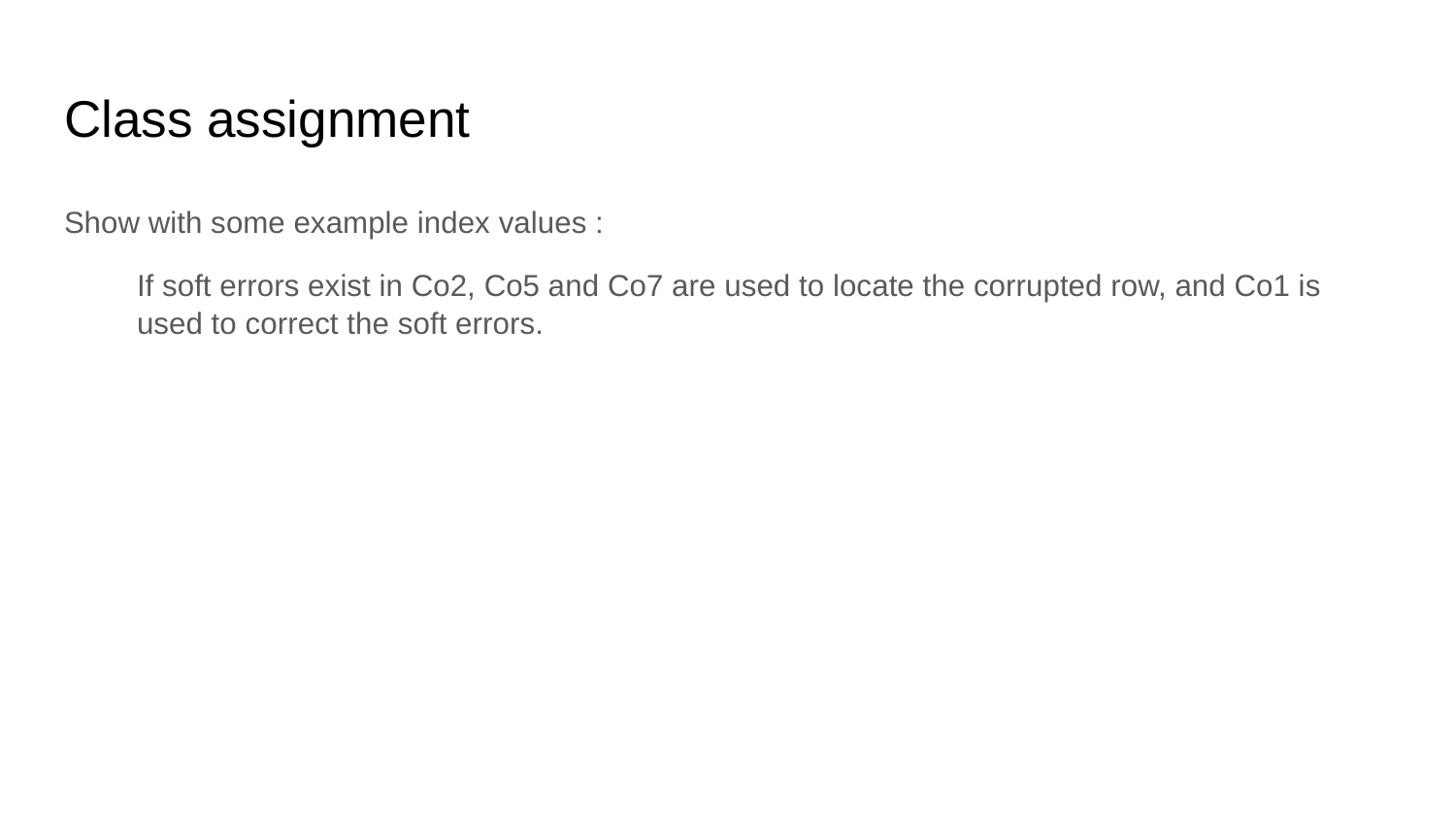

# Class assignment
Show with some example index values :
If soft errors exist in Co2, Co5 and Co7 are used to locate the corrupted row, and Co1 is used to correct the soft errors.